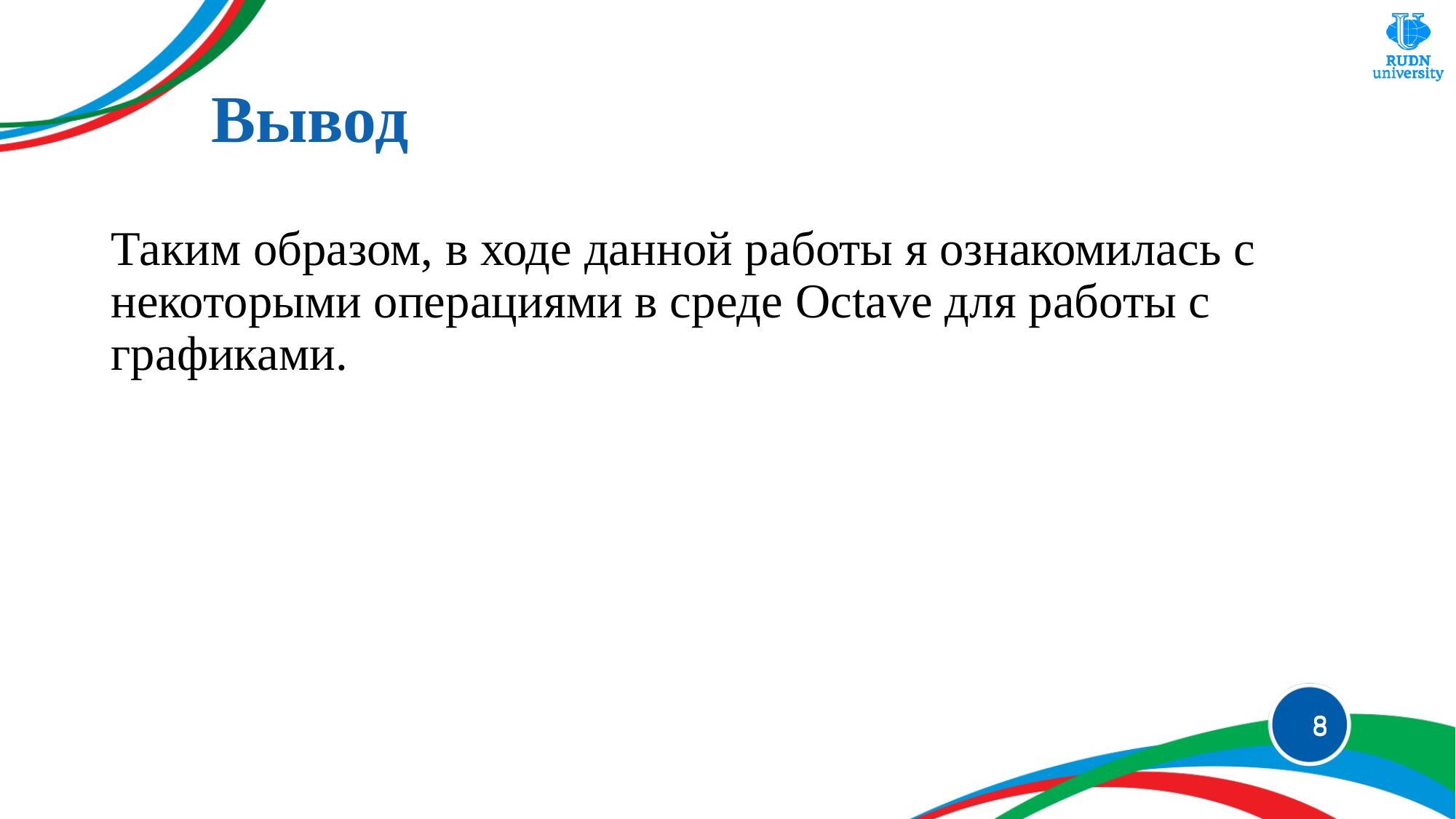

# Вывод
Таким образом, в ходе данной работы я ознакомилась с некоторыми операциями в среде Octave для работы с графиками.